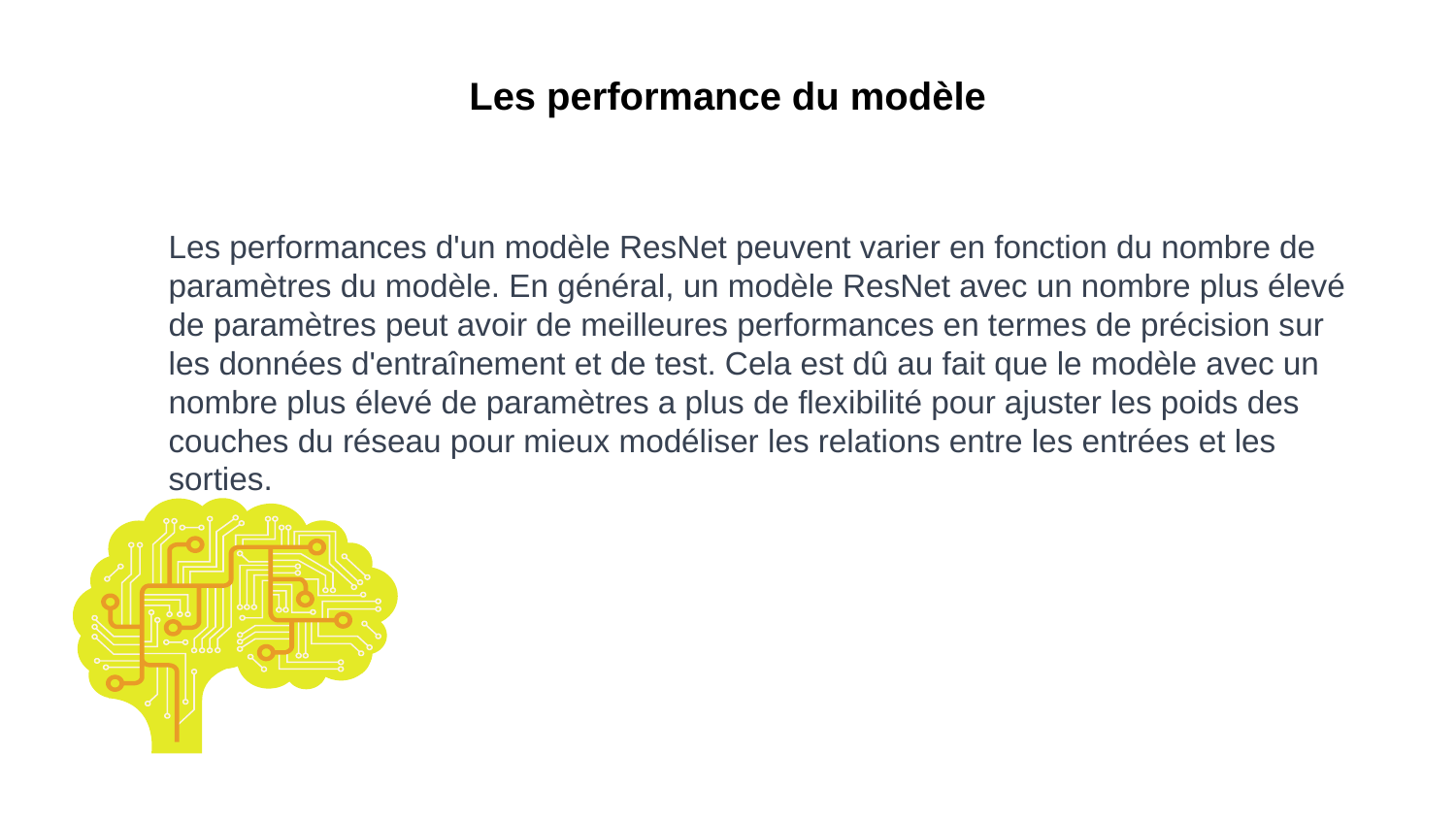

# Les performance du modèle
Les performances d'un modèle ResNet peuvent varier en fonction du nombre de paramètres du modèle. En général, un modèle ResNet avec un nombre plus élevé de paramètres peut avoir de meilleures performances en termes de précision sur les données d'entraînement et de test. Cela est dû au fait que le modèle avec un nombre plus élevé de paramètres a plus de flexibilité pour ajuster les poids des couches du réseau pour mieux modéliser les relations entre les entrées et les sorties.